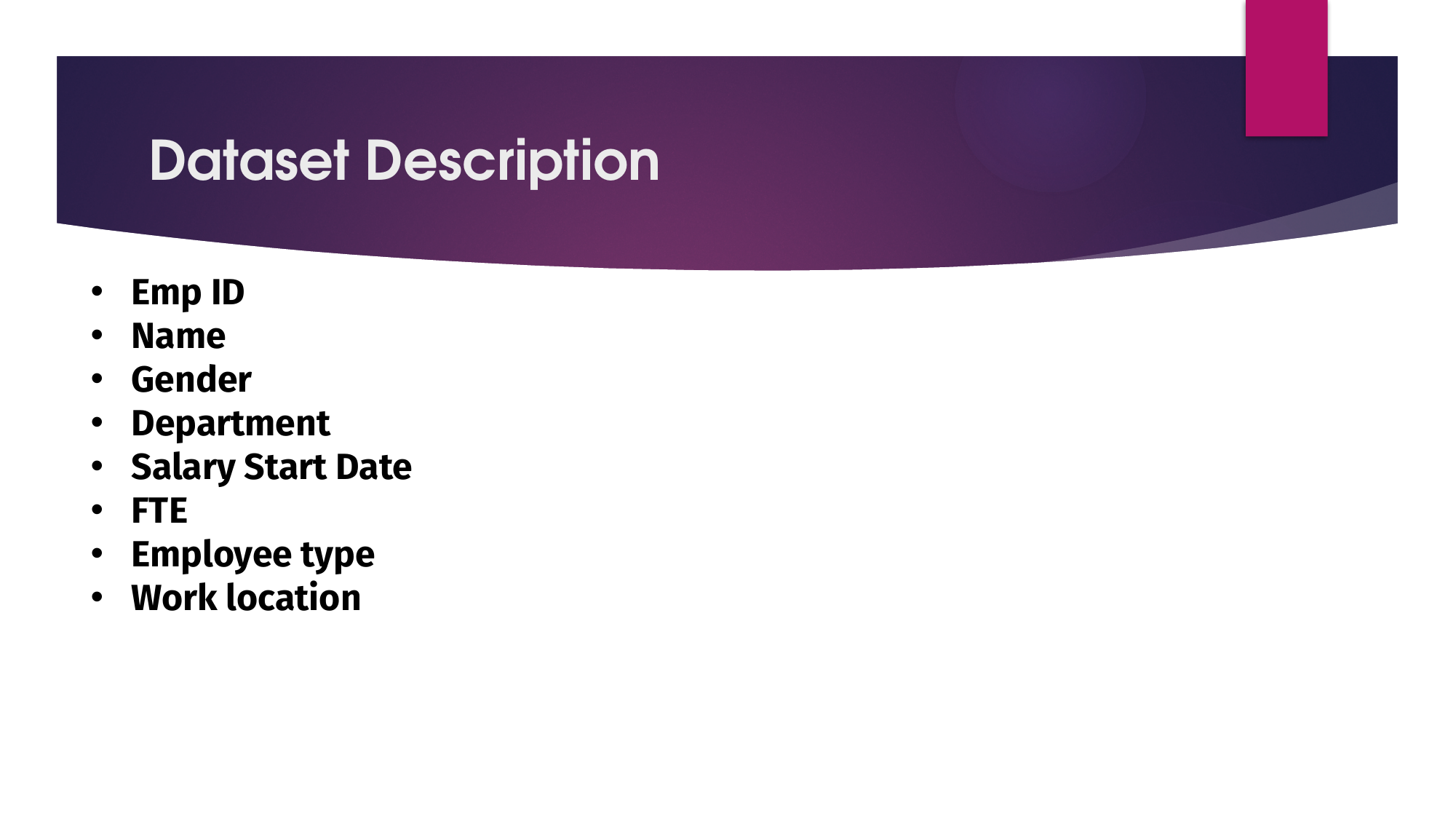

# Dataset Description
Emp ID
Name
Gender
Department
Salary Start Date
FTE
Employee type
Work location